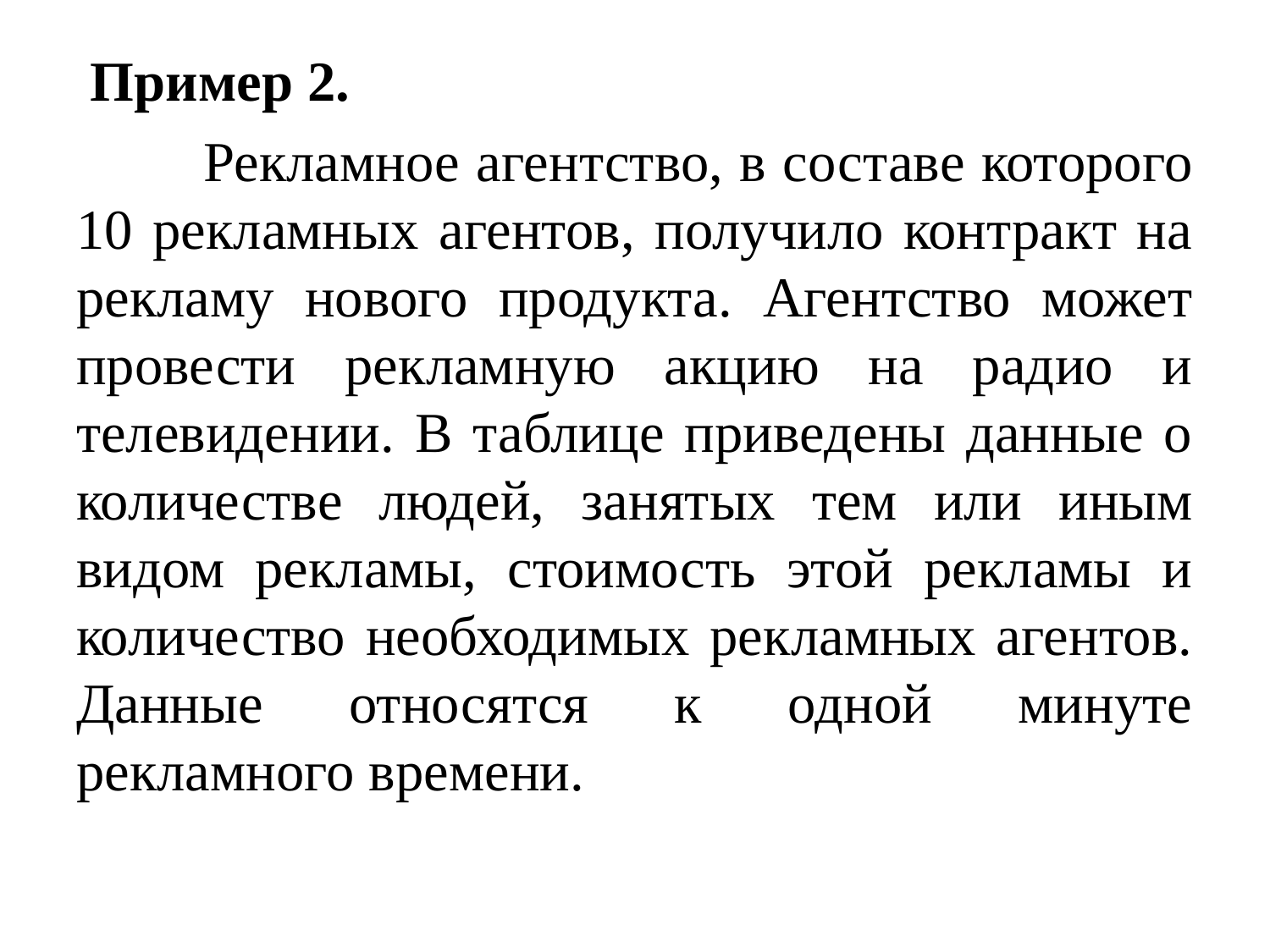

# Пример 2.
	Рекламное агентство, в составе которого 10 рекламных агентов, получило контракт на рекламу нового продукта. Агентство может провести рекламную акцию на радио и телевидении. В таблице приведены данные о количестве людей, занятых тем или иным видом рекламы, стоимость этой рекламы и количество необходимых рекламных агентов. Данные относятся к одной минуте рекламного времени.